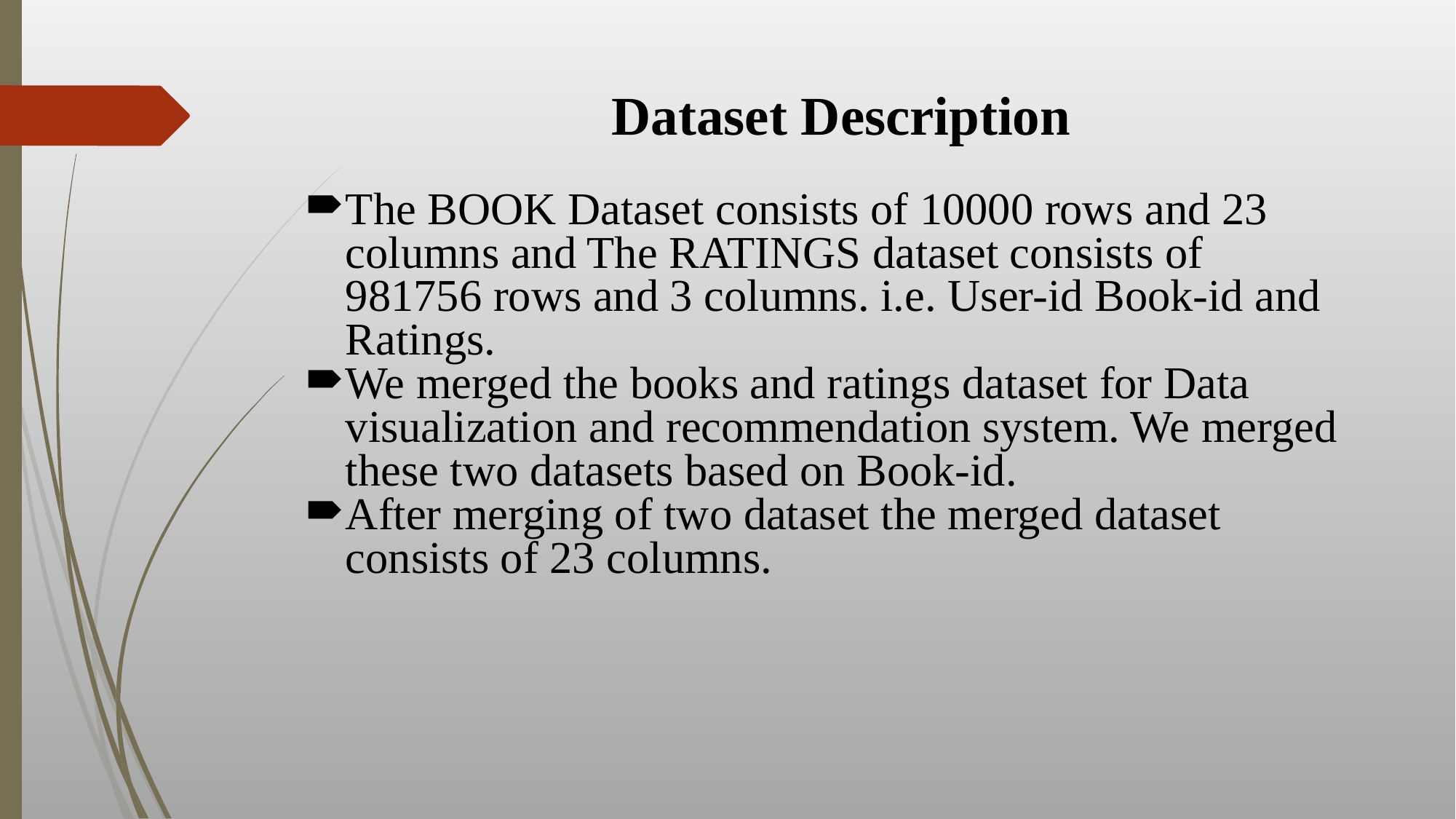

# Dataset Description
The BOOK Dataset consists of 10000 rows and 23 columns and The RATINGS dataset consists of 981756 rows and 3 columns. i.e. User-id Book-id and Ratings.
We merged the books and ratings dataset for Data visualization and recommendation system. We merged these two datasets based on Book-id.
After merging of two dataset the merged dataset consists of 23 columns.